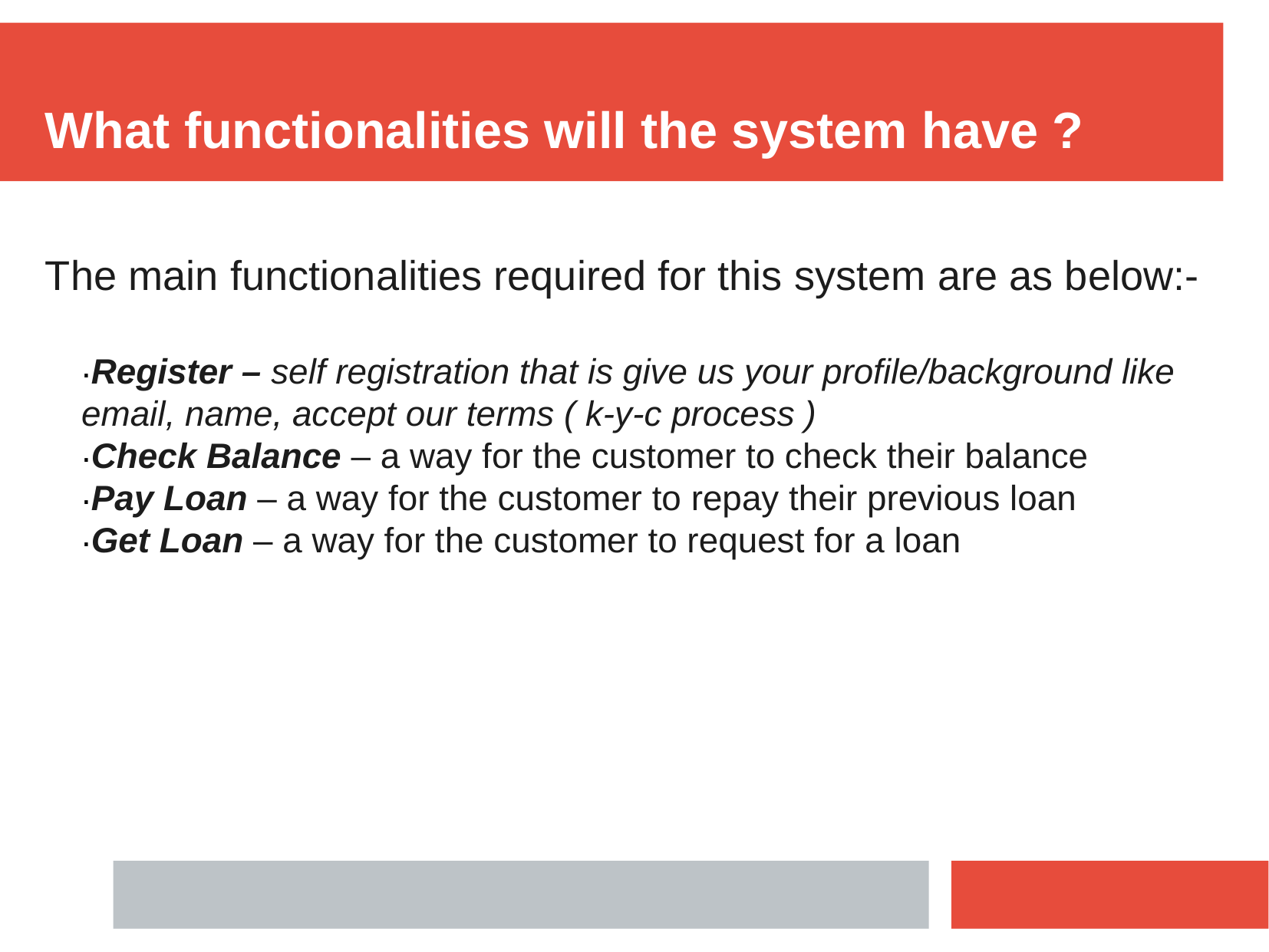

What functionalities will the system have ?
The main functionalities required for this system are as below:-

Register – self registration that is give us your profile/background like email, name, accept our terms ( k-y-c process )
Check Balance – a way for the customer to check their balance
Pay Loan – a way for the customer to repay their previous loan
Get Loan – a way for the customer to request for a loan